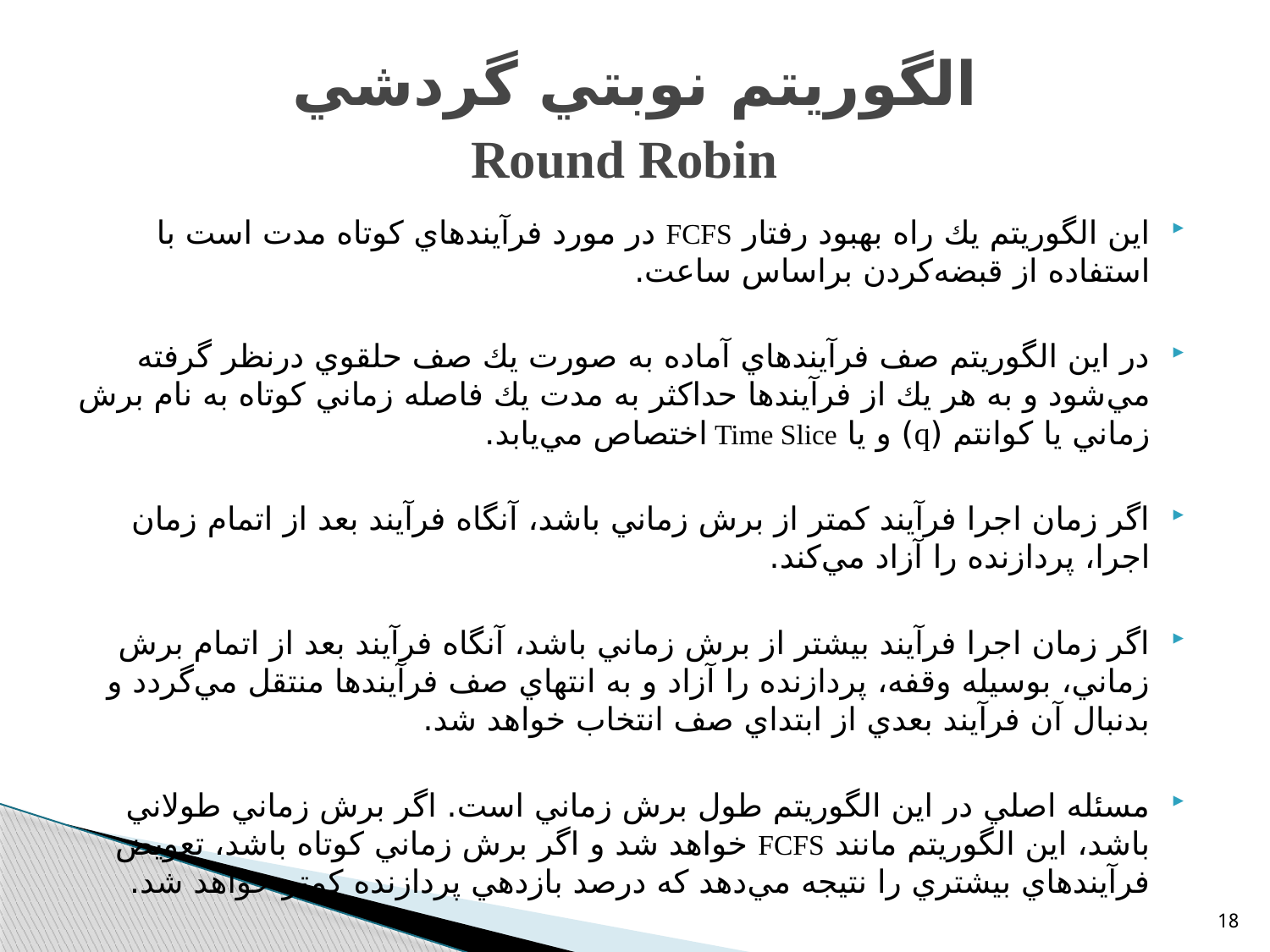

# الگوريتم نوبتي گردشي Round Robin
اين الگوريتم يك راه بهبود رفتار FCFS در مورد فرآيندهاي كوتاه مدت است با استفاده از قبضه‌كردن براساس ساعت.

در اين الگوريتم صف فرآيندهاي آماده به صورت يك صف حلقوي درنظر گرفته مي‌شود و به هر يك از فرآيندها حداكثر به مدت يك فاصله زماني كوتاه به نام برش زماني يا كوانتم (q) و يا Time Slice اختصاص مي‌يابد.

اگر زمان اجرا فرآيند كمتر از برش زماني باشد، آنگاه فرآيند بعد از اتمام زمان اجرا، پردازنده را آزاد مي‌كند.

اگر زمان اجرا فرآيند بيشتر از برش زماني باشد، آنگاه فرآيند بعد از اتمام برش زماني، بوسيله وقفه، پردازنده را آزاد و به انتهاي صف فرآيندها منتقل مي‌گردد و بدنبال آن فرآيند بعدي از ابتداي صف انتخاب خواهد شد.

مسئله اصلي در اين الگوريتم طول برش زماني است. اگر برش زماني طولاني باشد، اين الگوريتم مانند FCFS خواهد شد و اگر برش زماني كوتاه باشد، تعويض فرآيندهاي بيشتري را نتيجه مي‌دهد كه درصد بازدهي پردازنده كمتر خواهد شد.
18